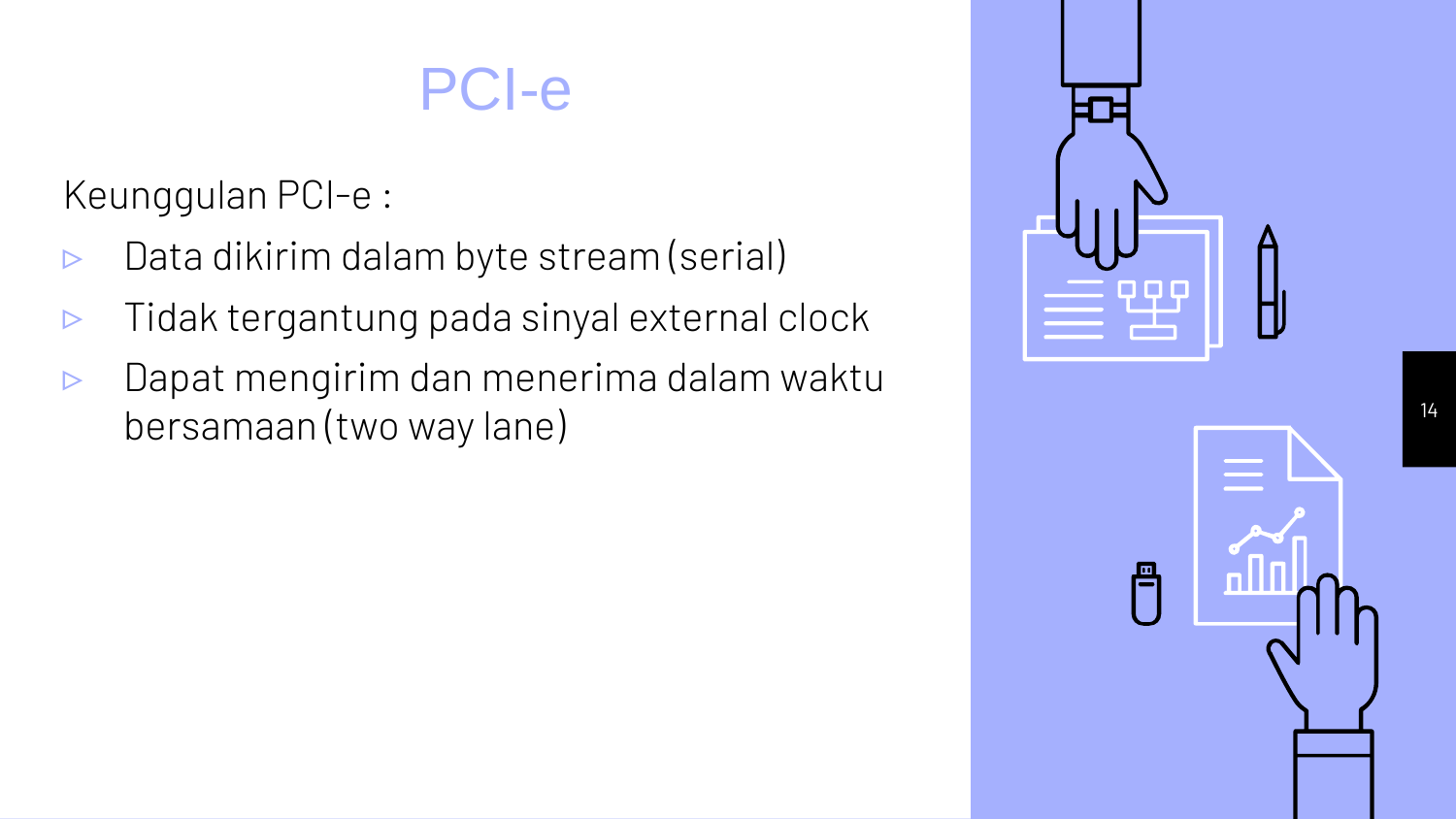

# PCI-e
Keunggulan PCI-e :
Data dikirim dalam byte stream (serial)
Tidak tergantung pada sinyal external clock
Dapat mengirim dan menerima dalam waktu bersamaan (two way lane)
14